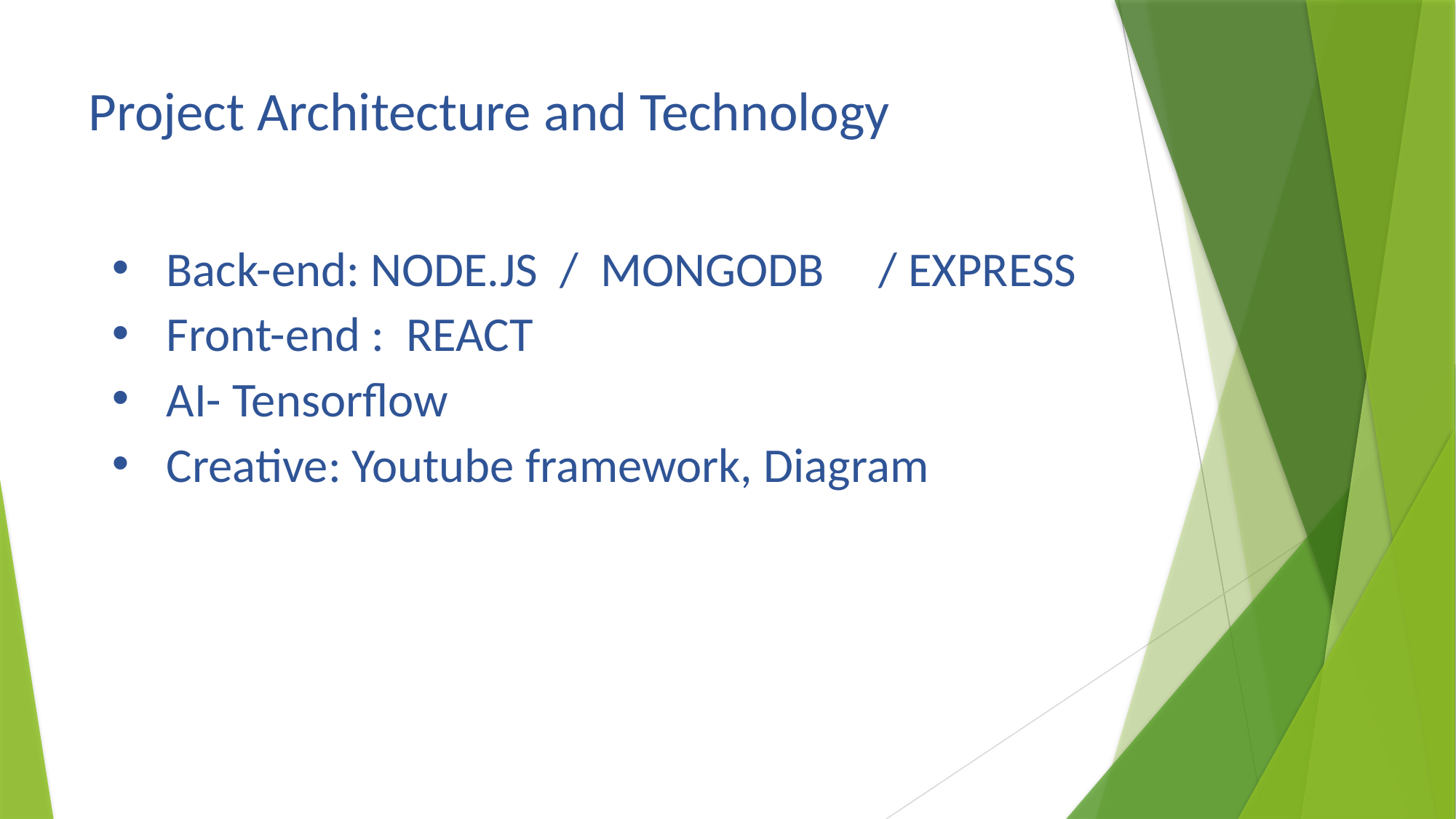

# Project Architecture and Technology
Back-end: NODE.JS  /  MONGODB     / EXPRESS
Front-end :  REACT
AI- Tensorflow
Creative: Youtube framework, Diagram